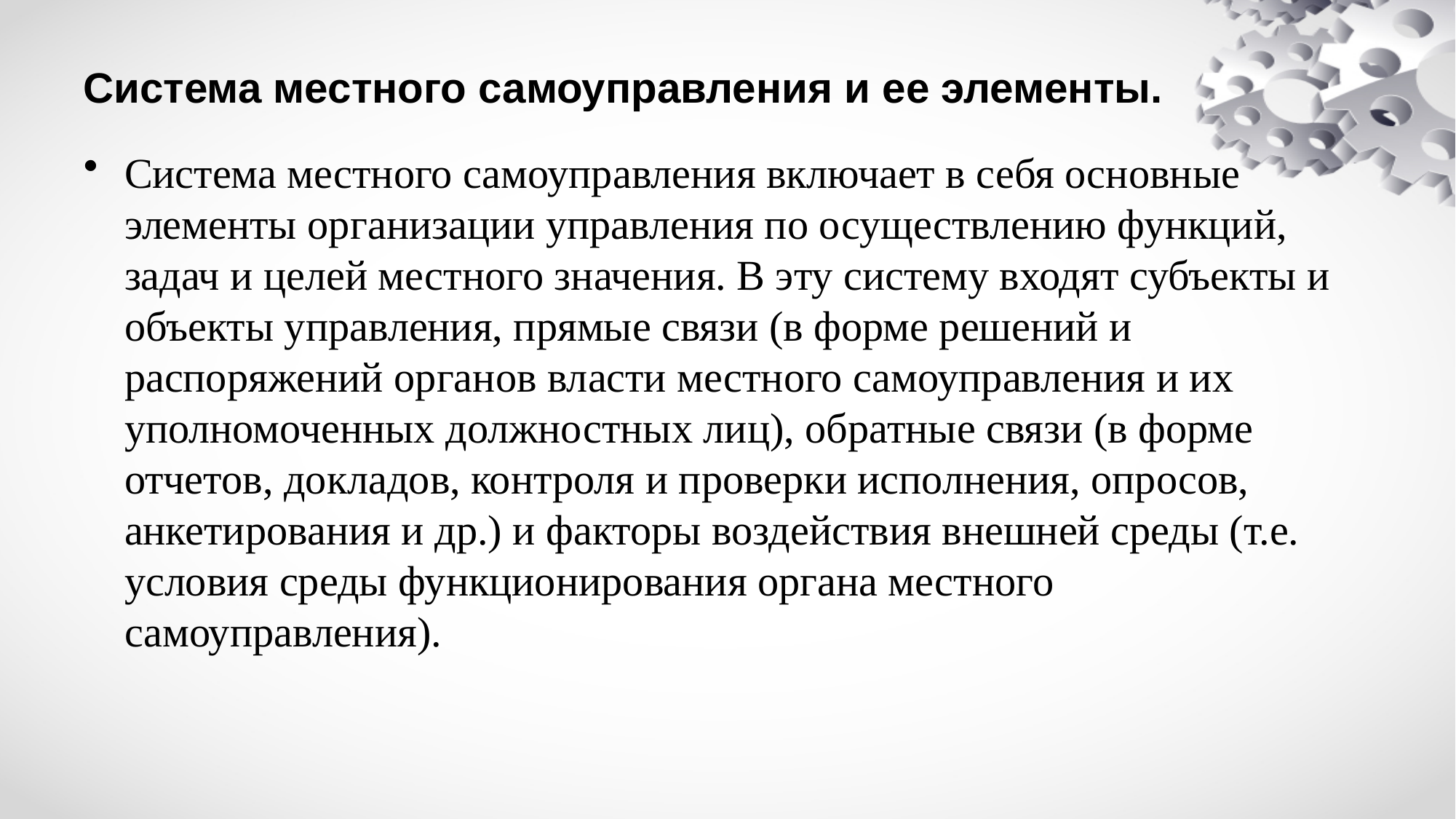

Система местного самоуправления и ее элементы.
Система местного самоуправления включает в себя основные элементы организации управления по осуществлению функций, задач и целей местного значения. В эту систему входят субъекты и объекты управления, прямые связи (в форме решений и распоряжений органов власти местного самоуправления и их уполномоченных должностных лиц), обратные связи (в форме отчетов, докладов, контроля и проверки исполнения, опросов, анкетирования и др.) и факторы воздействия внешней среды (т.е. условия среды функционирования органа местного самоуправления).